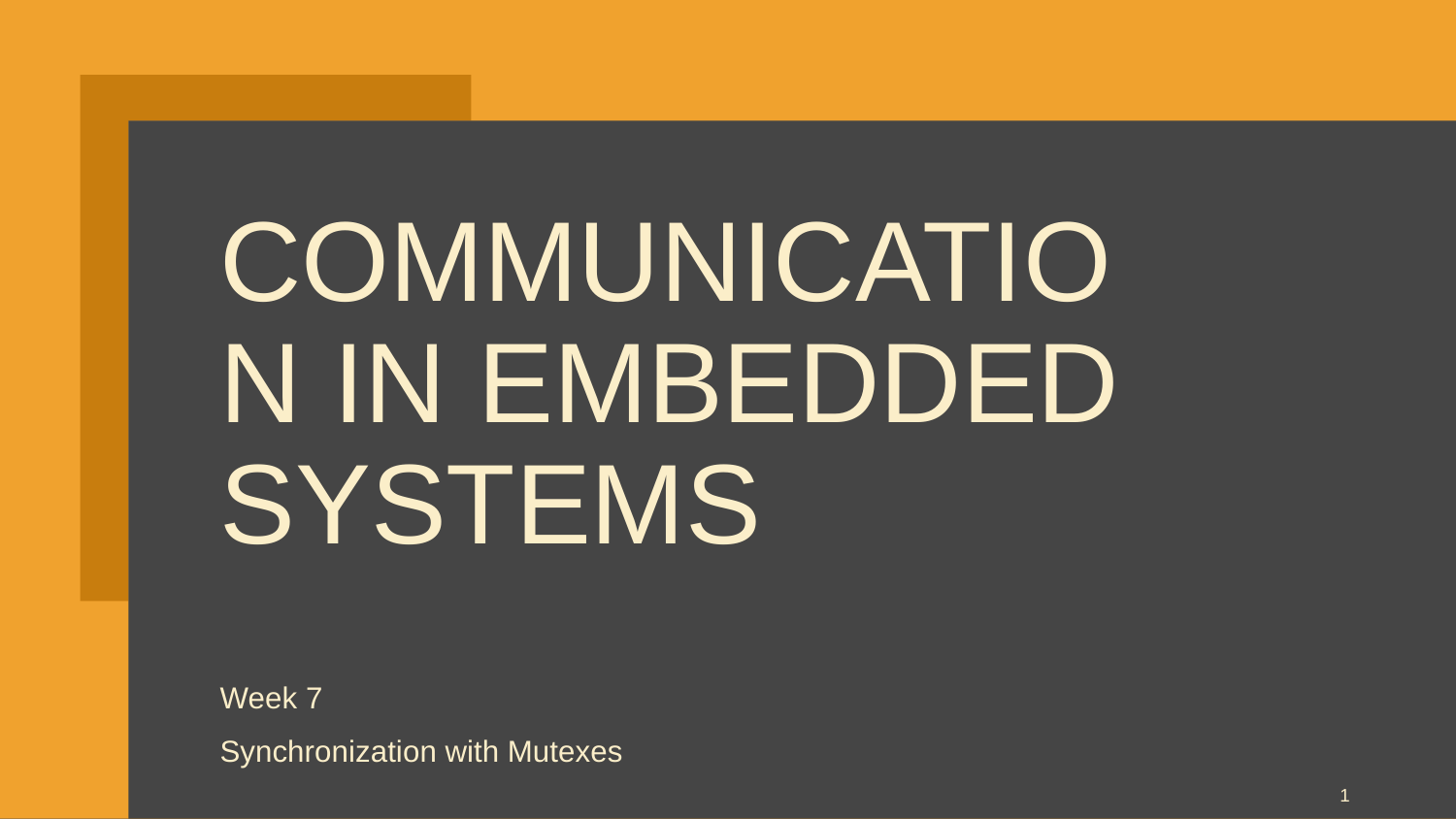

# Communication in embedded systems
Week 7
Synchronization with Mutexes
1